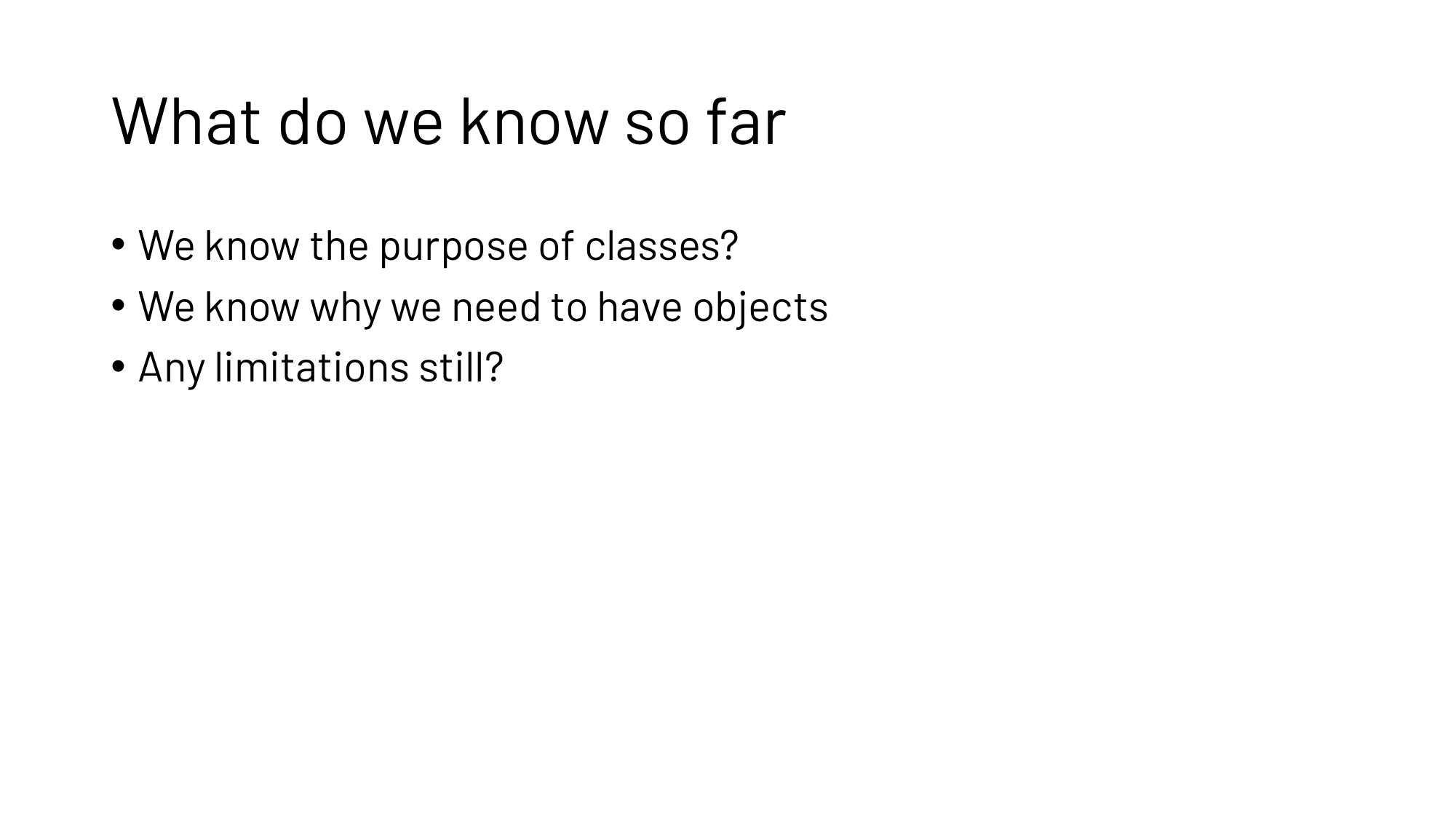

# What do we know so far
We know the purpose of classes?
We know why we need to have objects
Any limitations still?